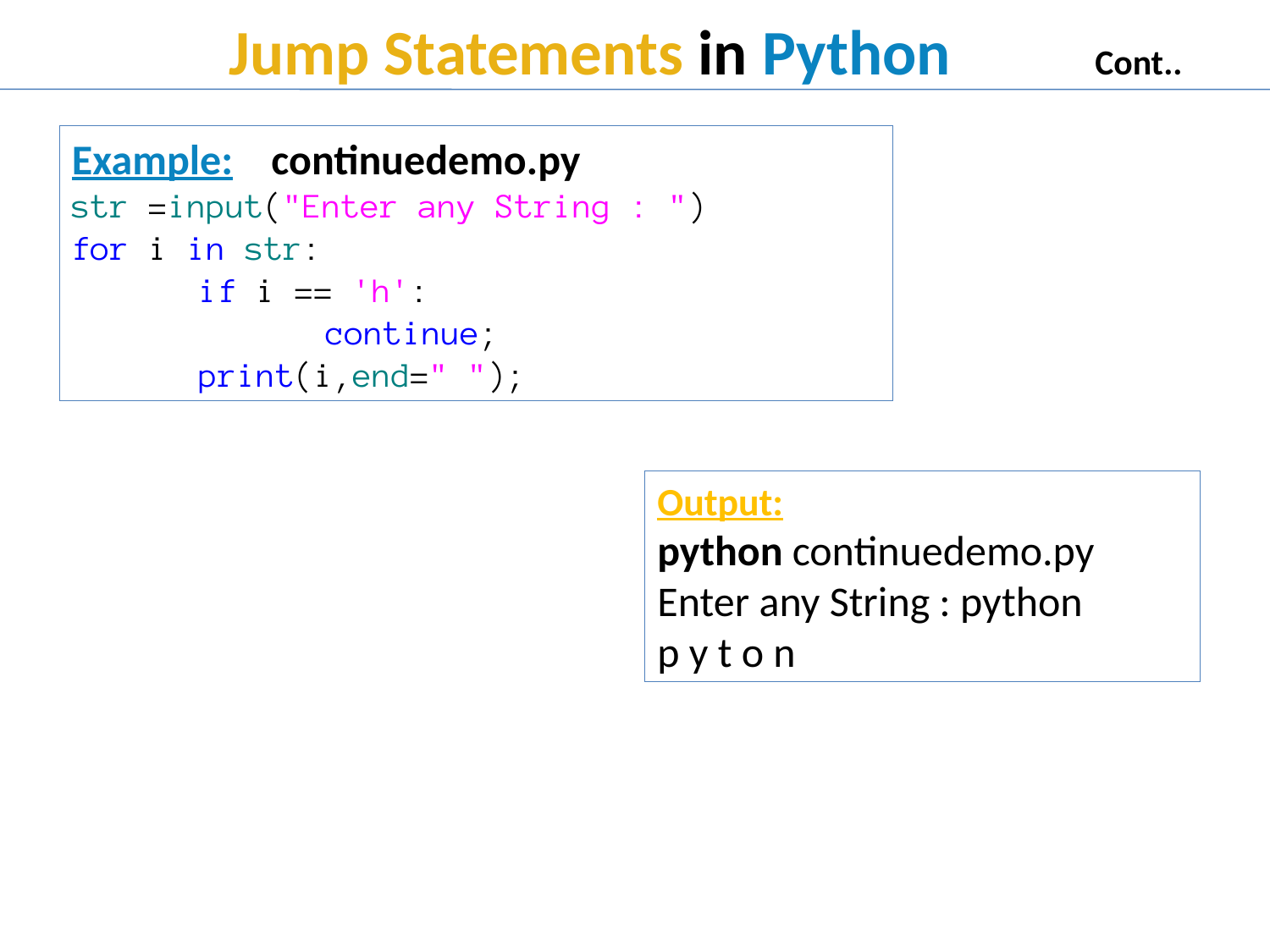

# Jump Statements in Python          Cont..
Example:    continuedemo.py
str =input("Enter any String : ")
for i in str:
	if i == 'h':
		continue;
	print(i,end=" ");
Output:
python continuedemo.py
Enter any String : python
p y t o n